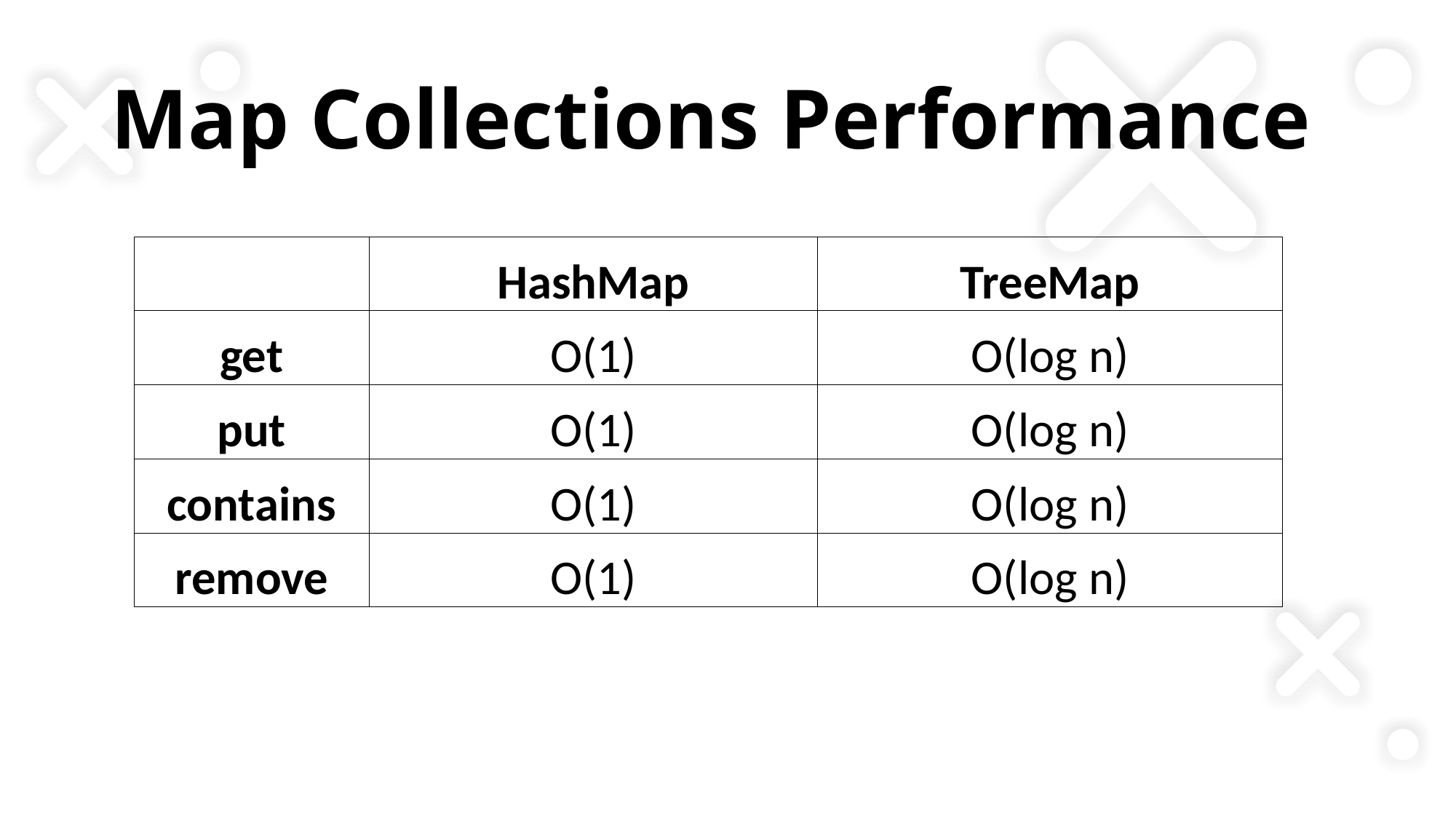

# Map Collections Performance
|  | HashMap | TreeMap |
| --- | --- | --- |
| get | O(1) | O(log n) |
| put | O(1) | O(log n) |
| contains | O(1) | O(log n) |
| remove | O(1) | O(log n) |